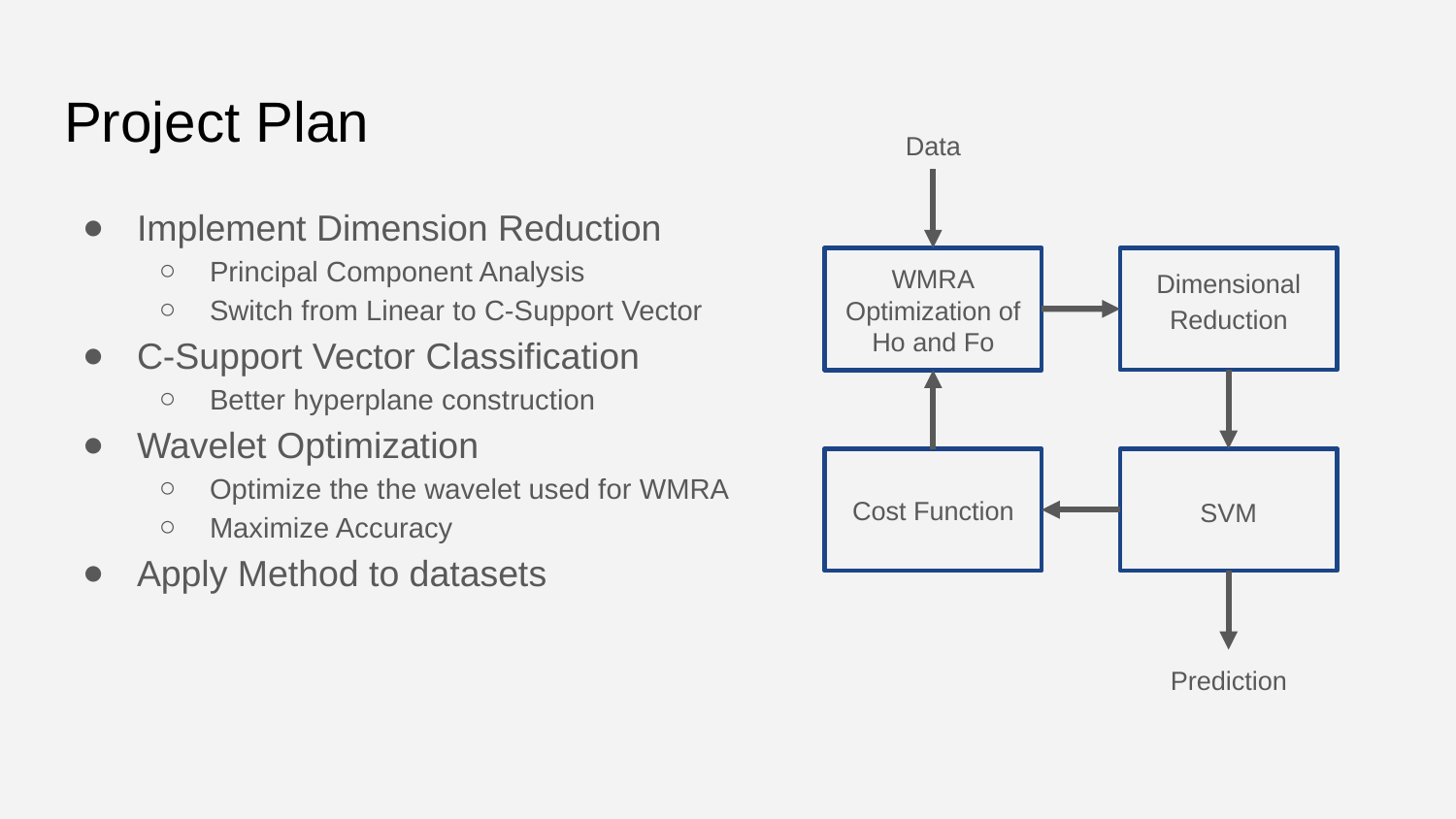

# Project Plan
Data
Implement Dimension Reduction
Principal Component Analysis
Switch from Linear to C-Support Vector
C-Support Vector Classification
Better hyperplane construction
Wavelet Optimization
Optimize the the wavelet used for WMRA
Maximize Accuracy
Apply Method to datasets
Dimensional Reduction
WMRA
Optimization of Ho and Fo
Cost Function
SVM
Prediction